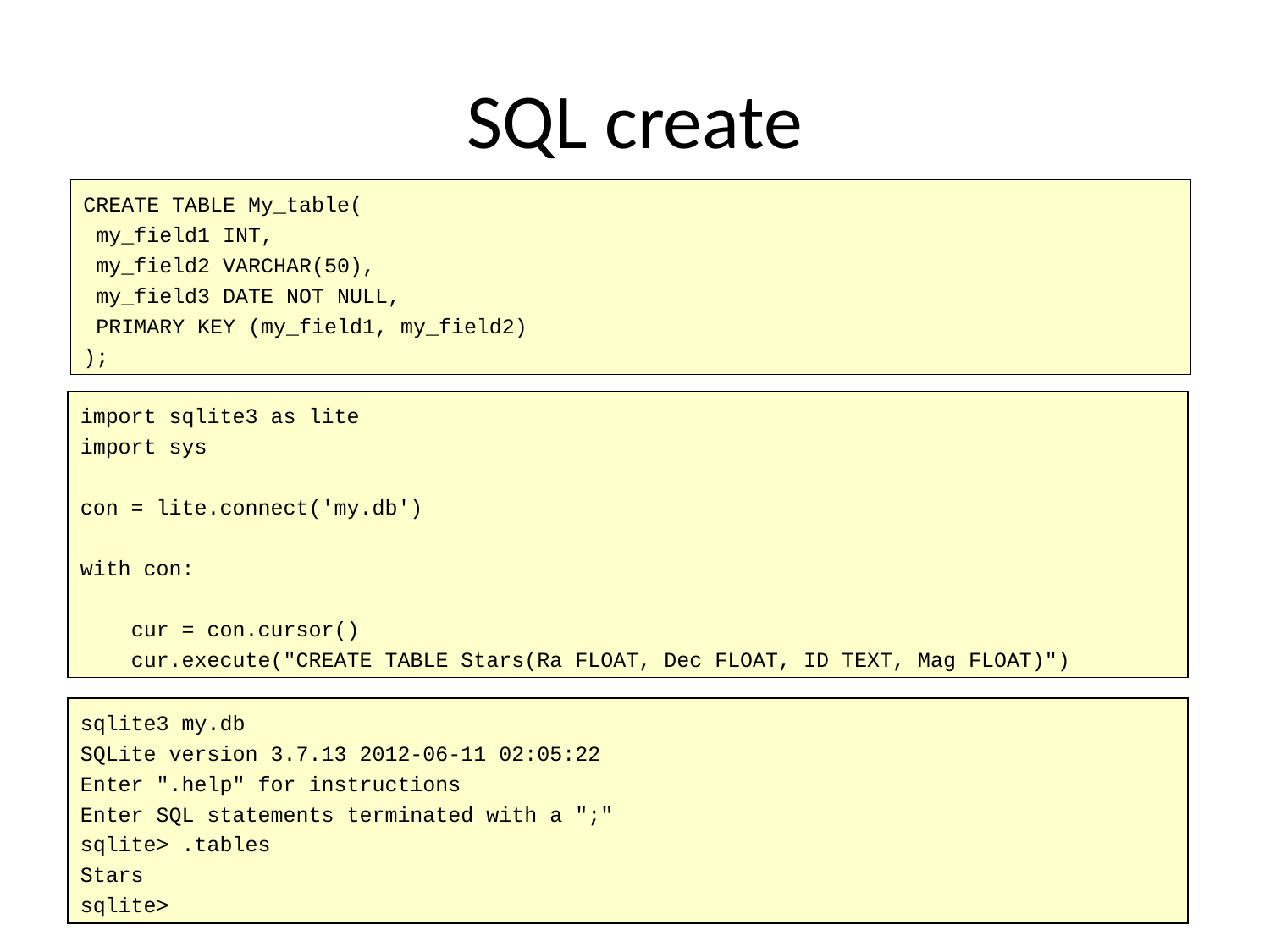

# SQL create
CREATE TABLE My_table(
 my_field1 INT,
 my_field2 VARCHAR(50),
 my_field3 DATE NOT NULL,
 PRIMARY KEY (my_field1, my_field2)
);
import sqlite3 as lite
import sys

con = lite.connect('my.db')

with con:

    cur = con.cursor()
    cur.execute("CREATE TABLE Stars(Ra FLOAT, Dec FLOAT, ID TEXT, Mag FLOAT)")
sqlite3 my.db
SQLite version 3.7.13 2012-06-11 02:05:22
Enter ".help" for instructions
Enter SQL statements terminated with a ";"
sqlite> .tables
Stars
sqlite>